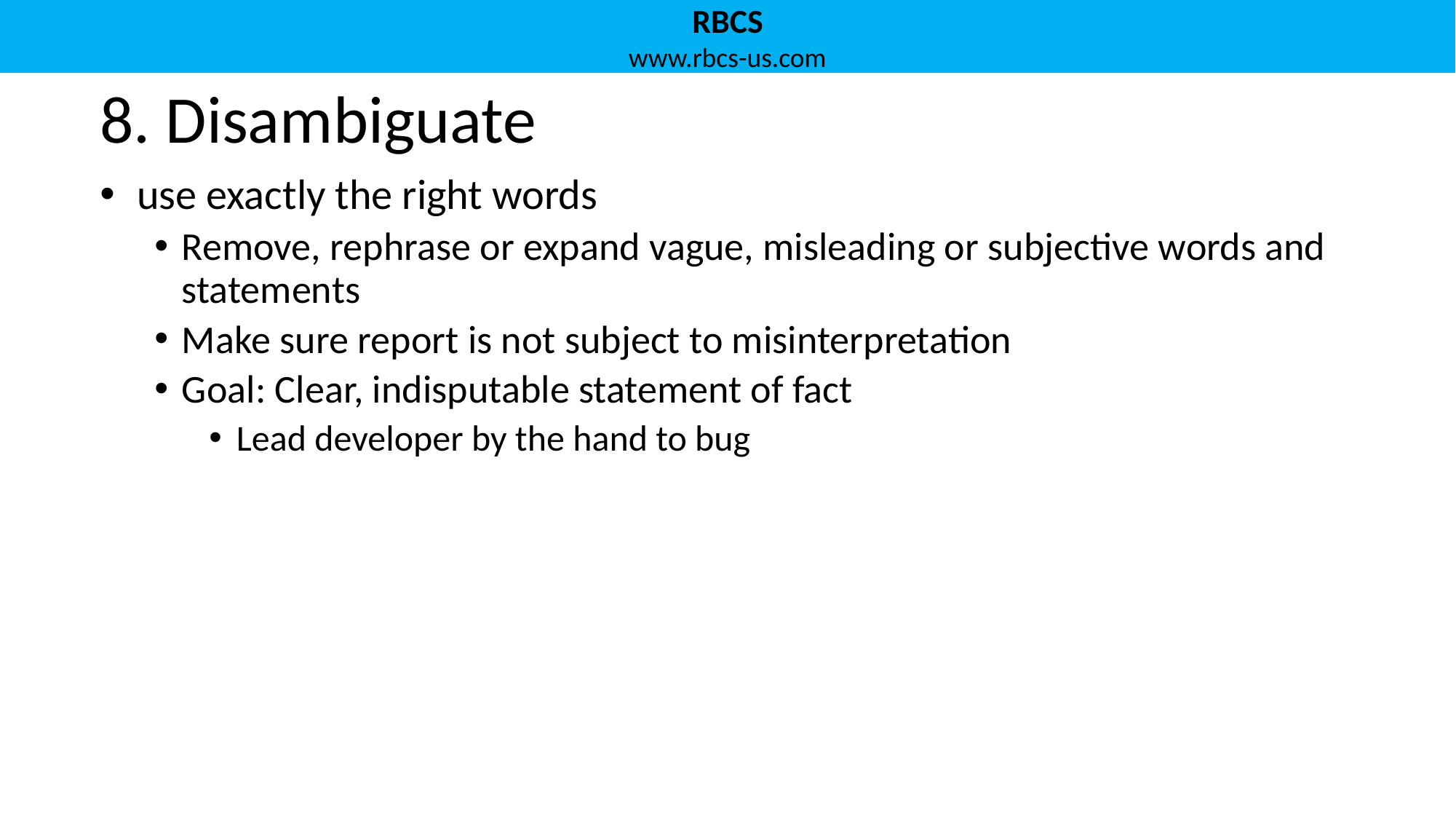

# 8. Disambiguate
 use exactly the right words
Remove, rephrase or expand vague, misleading or subjective words and statements
Make sure report is not subject to misinterpretation
Goal: Clear, indisputable statement of fact
Lead developer by the hand to bug